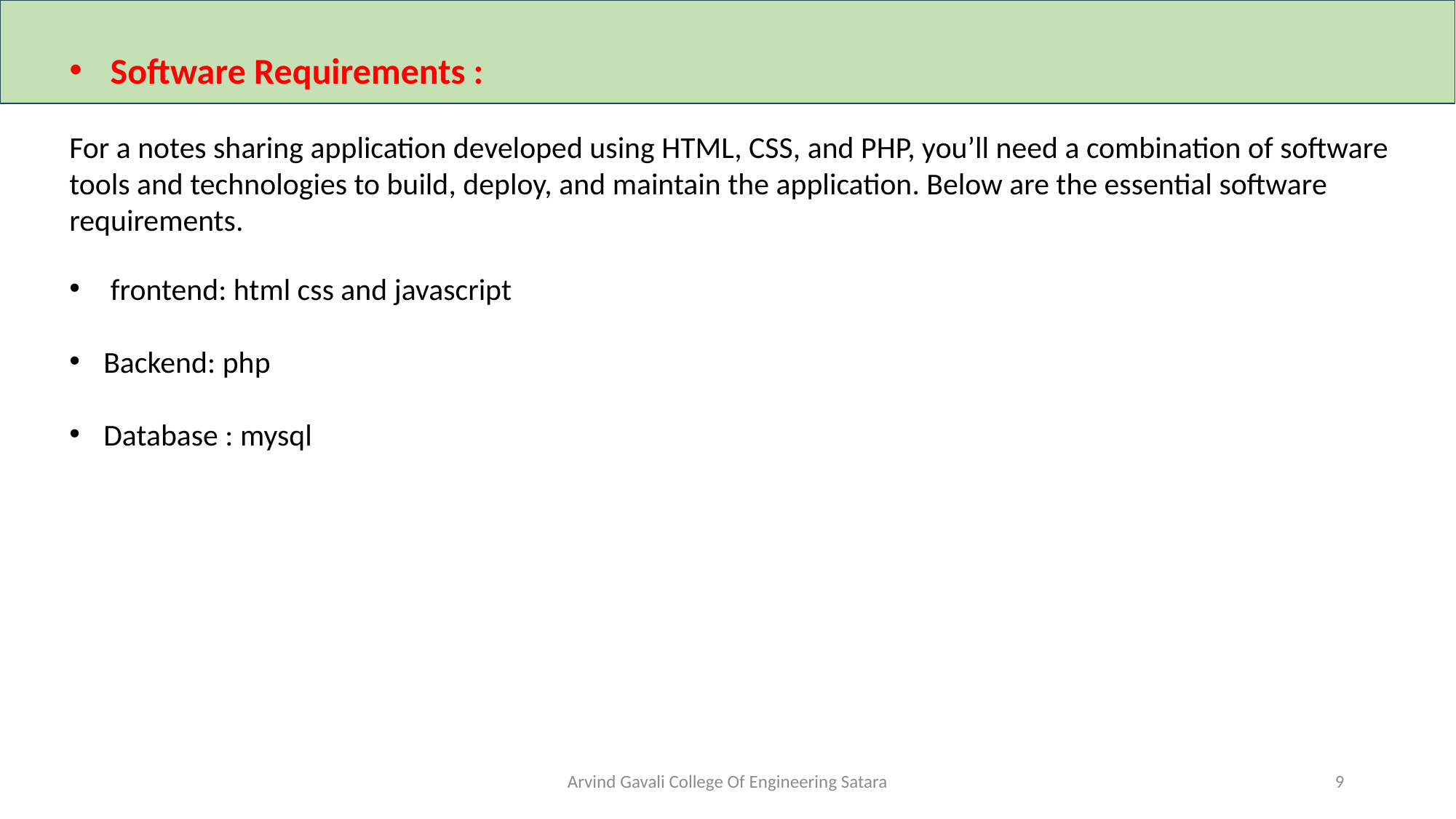

Software Requirements :

For a notes sharing application developed using HTML, CSS, and PHP, you’ll need a combination of software tools and technologies to build, deploy, and maintain the application. Below are the essential software requirements.

 frontend: html css and javascript

Backend: php

Database : mysql
Arvind Gavali College Of Engineering Satara
9